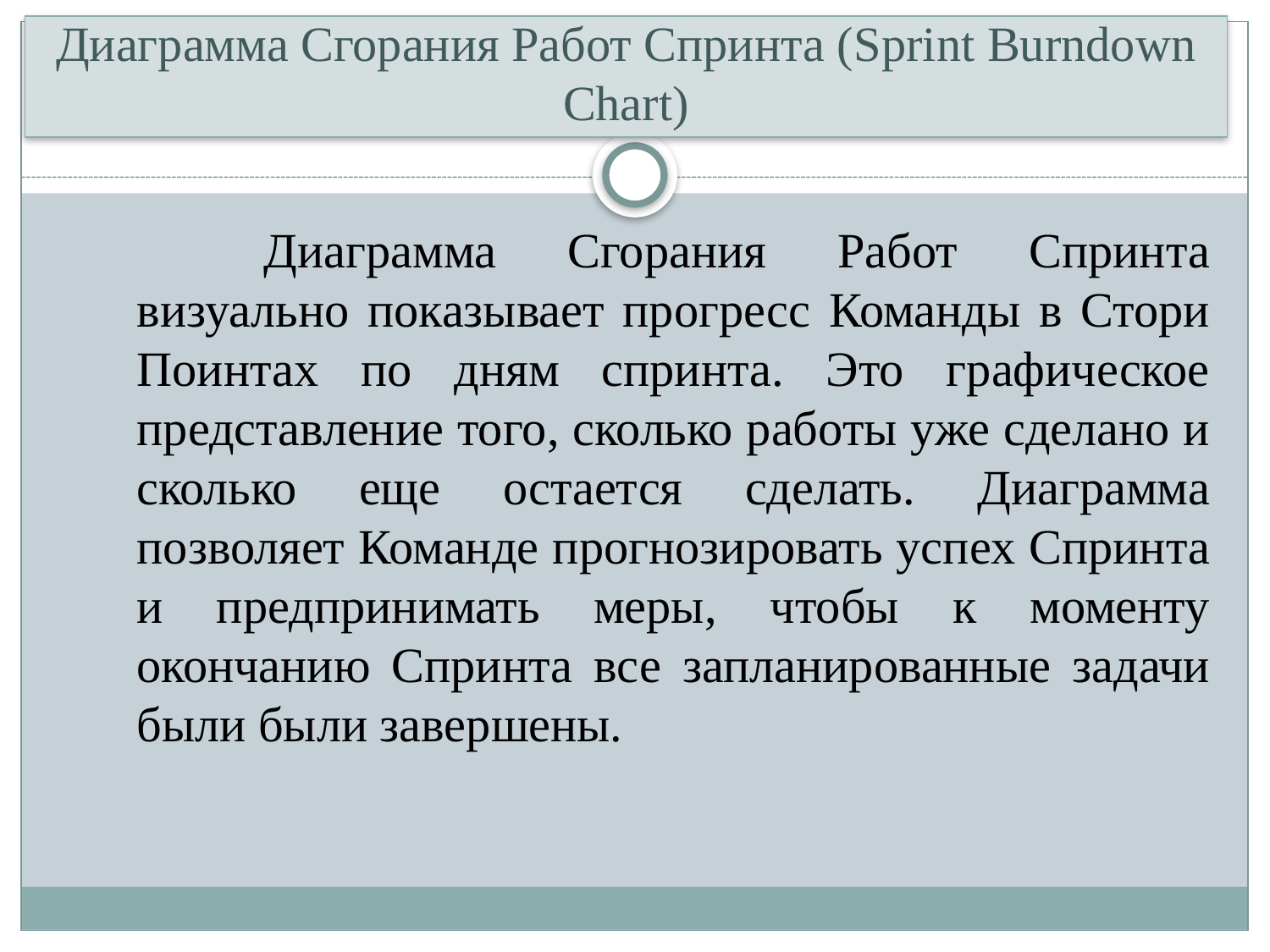

# Диаграмма Сгорания Работ Спринта (Sprint Burndown Chart)
	Диаграмма Сгорания Работ Спринта визуально показывает прогресс Команды в Стори Поинтах по дням спринта. Это графическое представление того, сколько работы уже сделано и сколько еще остается сделать. Диаграмма позволяет Команде прогнозировать успех Спринта и предпринимать меры, чтобы к моменту окончанию Спринта все запланированные задачи были были завершены.